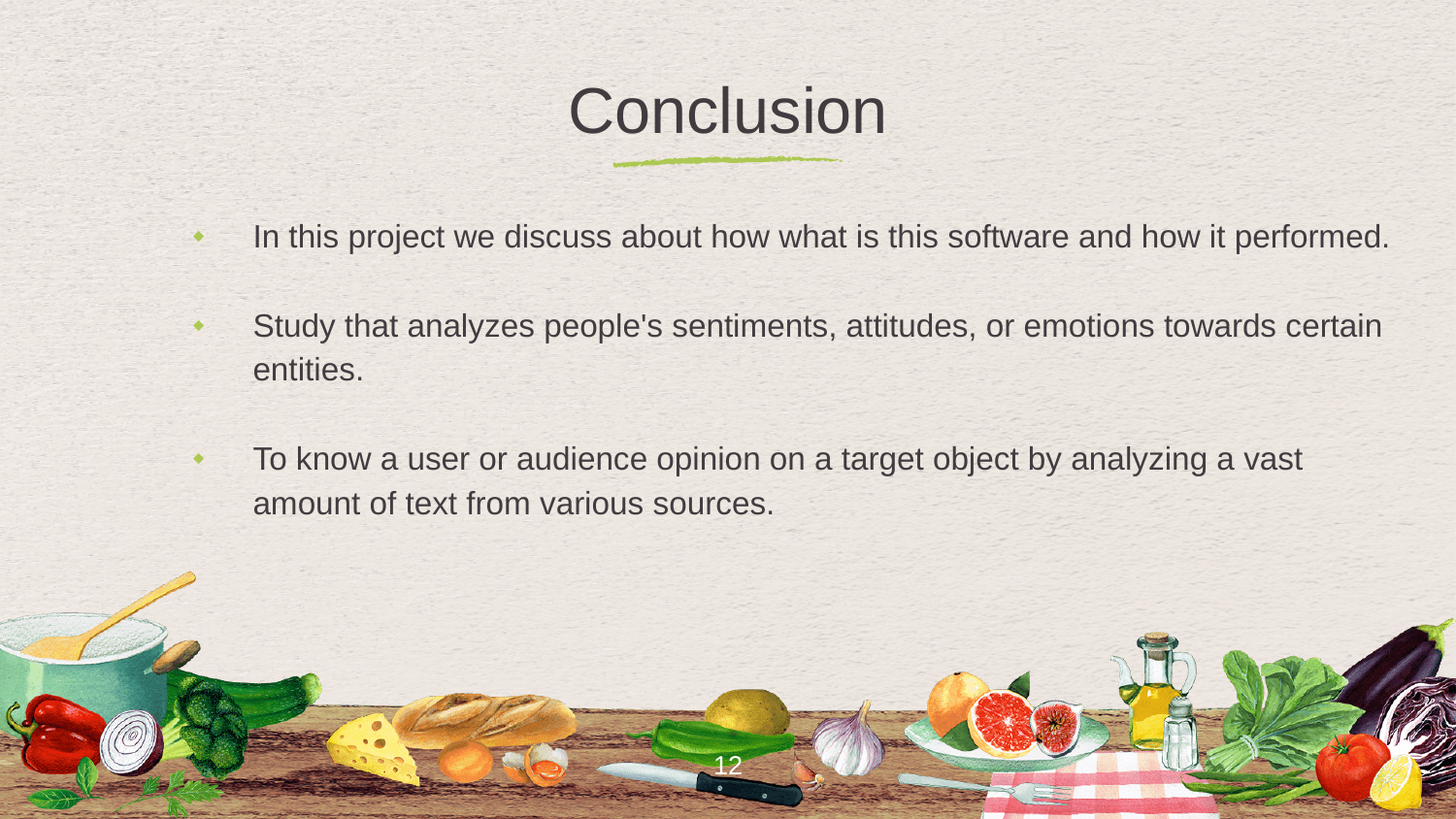

# Conclusion
In this project we discuss about how what is this software and how it performed.

Study that analyzes people's sentiments, attitudes, or emotions towards certain entities.

To know a user or audience opinion on a target object by analyzing a vast amount of text from various sources.
12